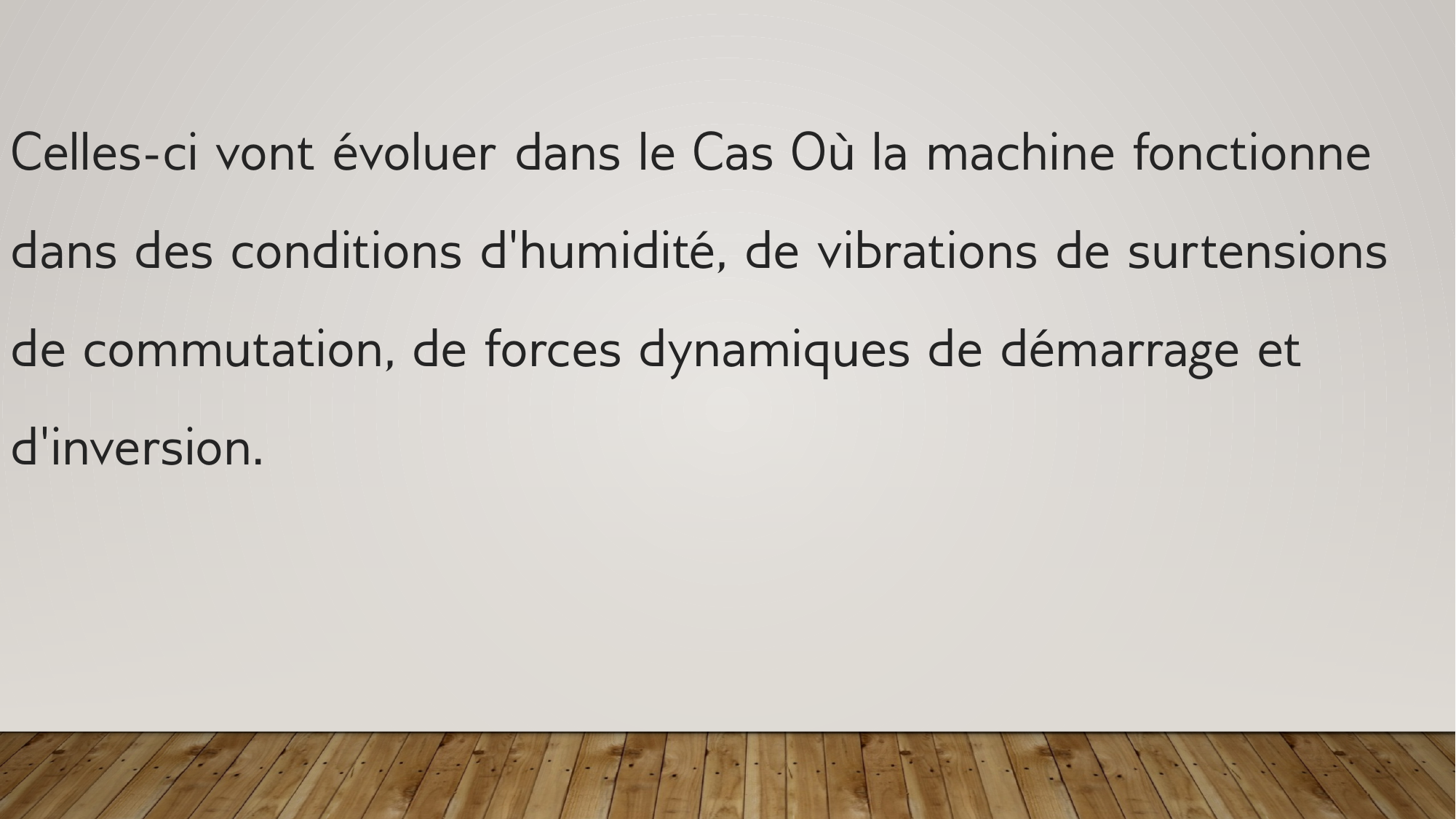

Celles-ci vont évoluer dans le Cas Où la machine fonctionne dans des conditions d'humidité, de vibrations de surtensions de commutation, de forces dynamiques de démarrage et d'inversion.